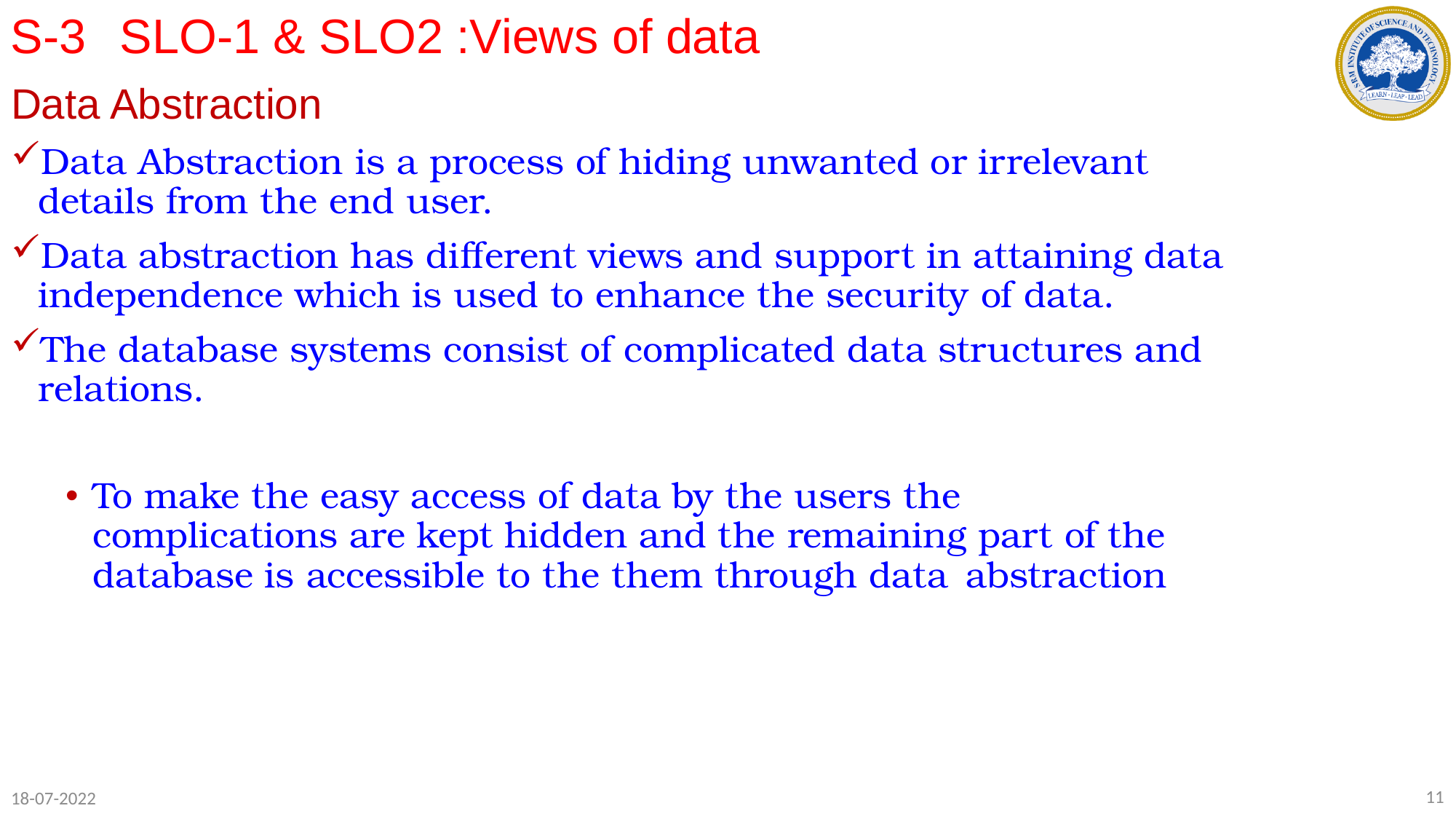

S-3	SLO-1 & SLO2 :Views of data
Data Abstraction
Data Abstraction is a process of hiding unwanted or irrelevant details from the end user.
Data abstraction has different views and support in attaining data independence which is used to enhance the security of data.
The database systems consist of complicated data structures and relations.

To make the easy access of data by the users the 	complications are kept hidden and the remaining part of the database is accessible to the them through data 	abstraction
11
18-07-2022